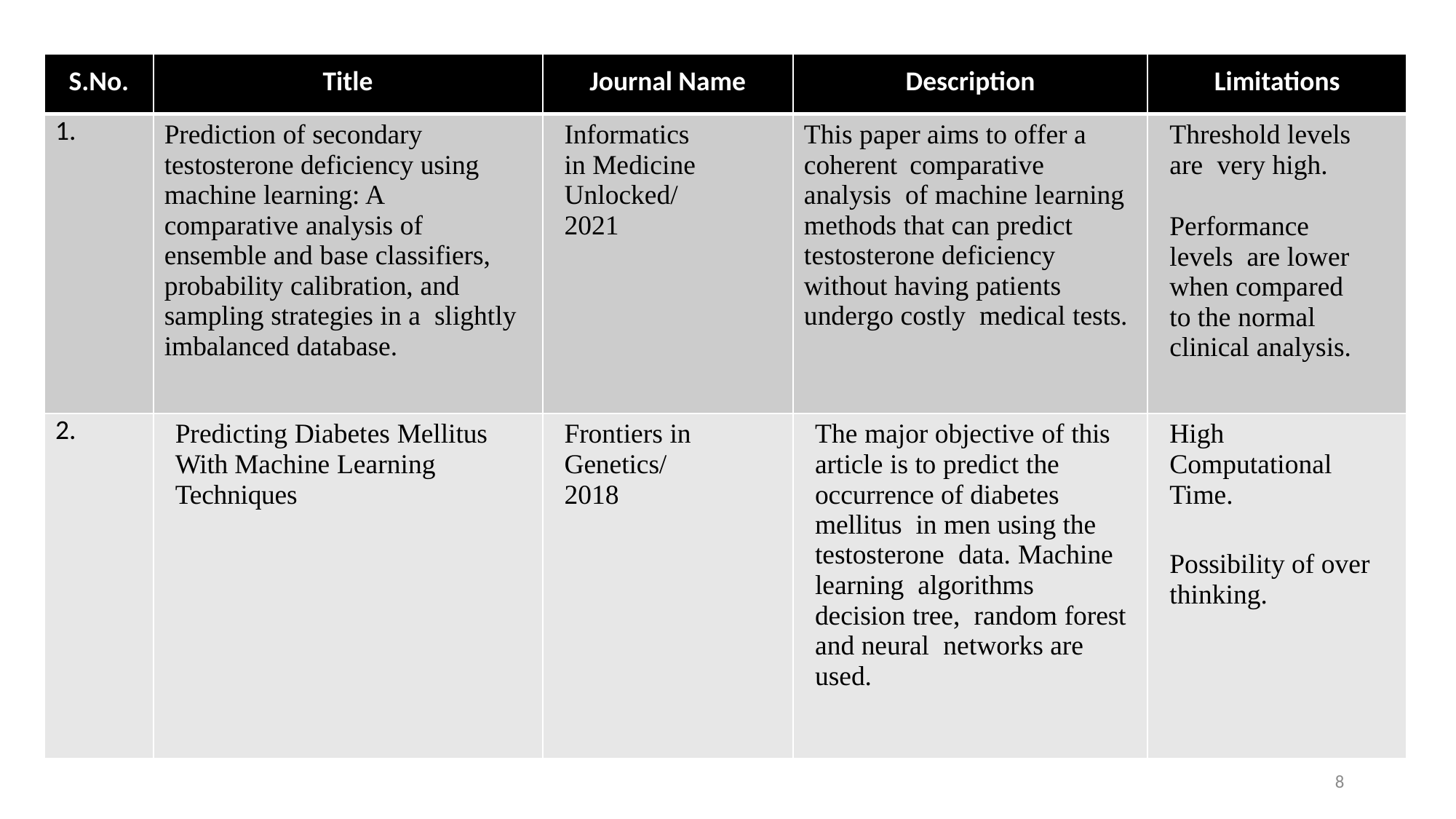

| S.No. | Title | Journal Name | Description | Limitations |
| --- | --- | --- | --- | --- |
| 1. | Prediction of secondary testosterone deficiency using machine learning: A comparative analysis of ensemble and base classifiers, probability calibration, and sampling strategies in a slightly imbalanced database. | Informatics in Medicine Unlocked/ 2021 | This paper aims to offer a coherent comparative analysis of machine learning methods that can predict testosterone deficiency without having patients undergo costly medical tests. | Threshold levels are very high. Performance levels are lower when compared to the normal clinical analysis. |
| 2. | Predicting Diabetes Mellitus With Machine Learning Techniques | Frontiers in Genetics/ 2018 | The major objective of this article is to predict the occurrence of diabetes mellitus in men using the testosterone data. Machine learning algorithms decision tree, random forest and neural networks are used. | High Computational Time. Possibility of over thinking. |
8